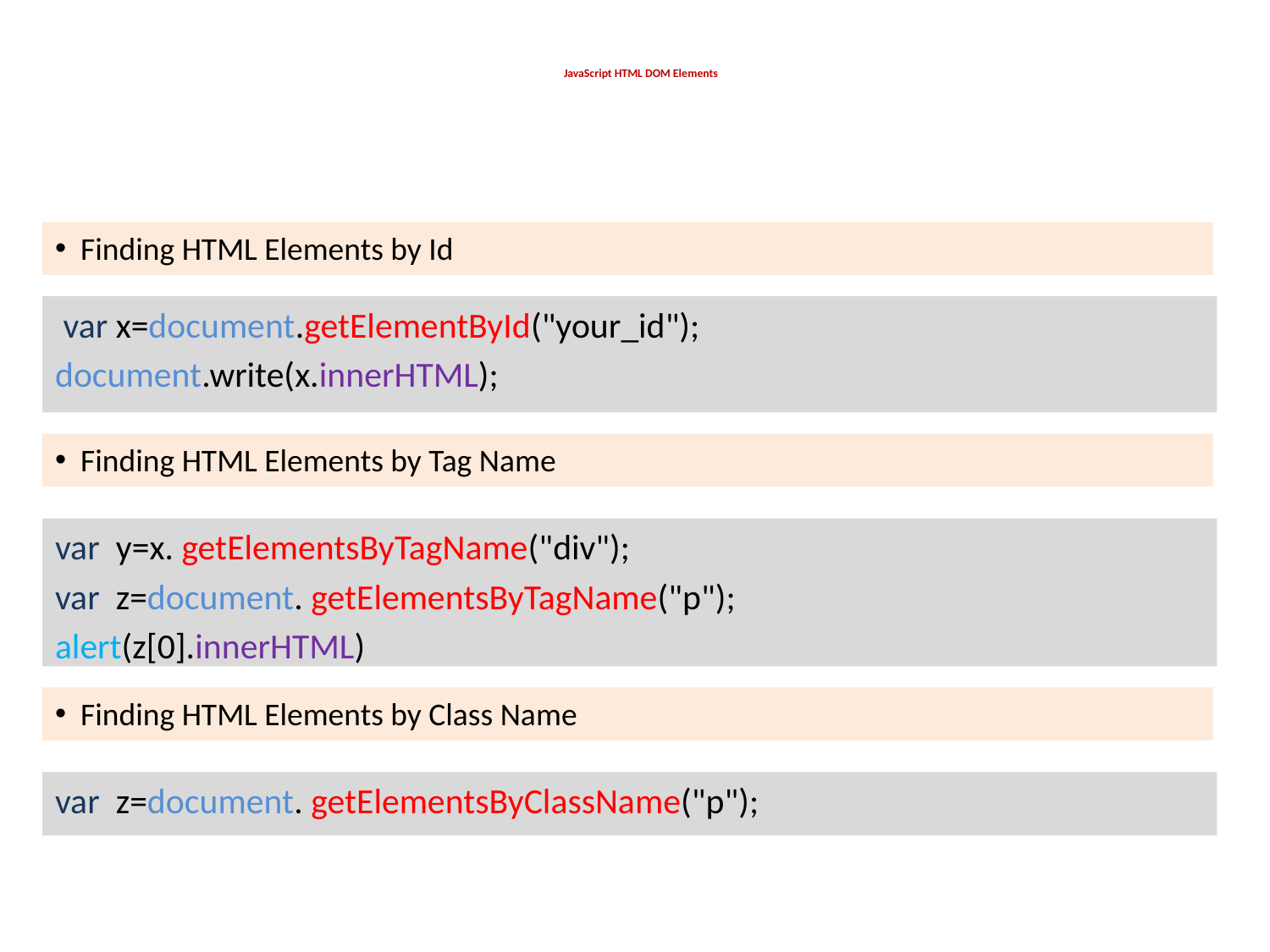

# JavaScript HTML DOM Elements
  Finding HTML Elements by Id
 var x=document.getElementById("your_id");
document.write(x.innerHTML);
  Finding HTML Elements by Tag Name
var  y=x. getElementsByTagName("div");
var  z=document. getElementsByTagName("p");
alert(z[0].innerHTML)

  Finding HTML Elements by Class Name
var  z=document. getElementsByClassName("p");